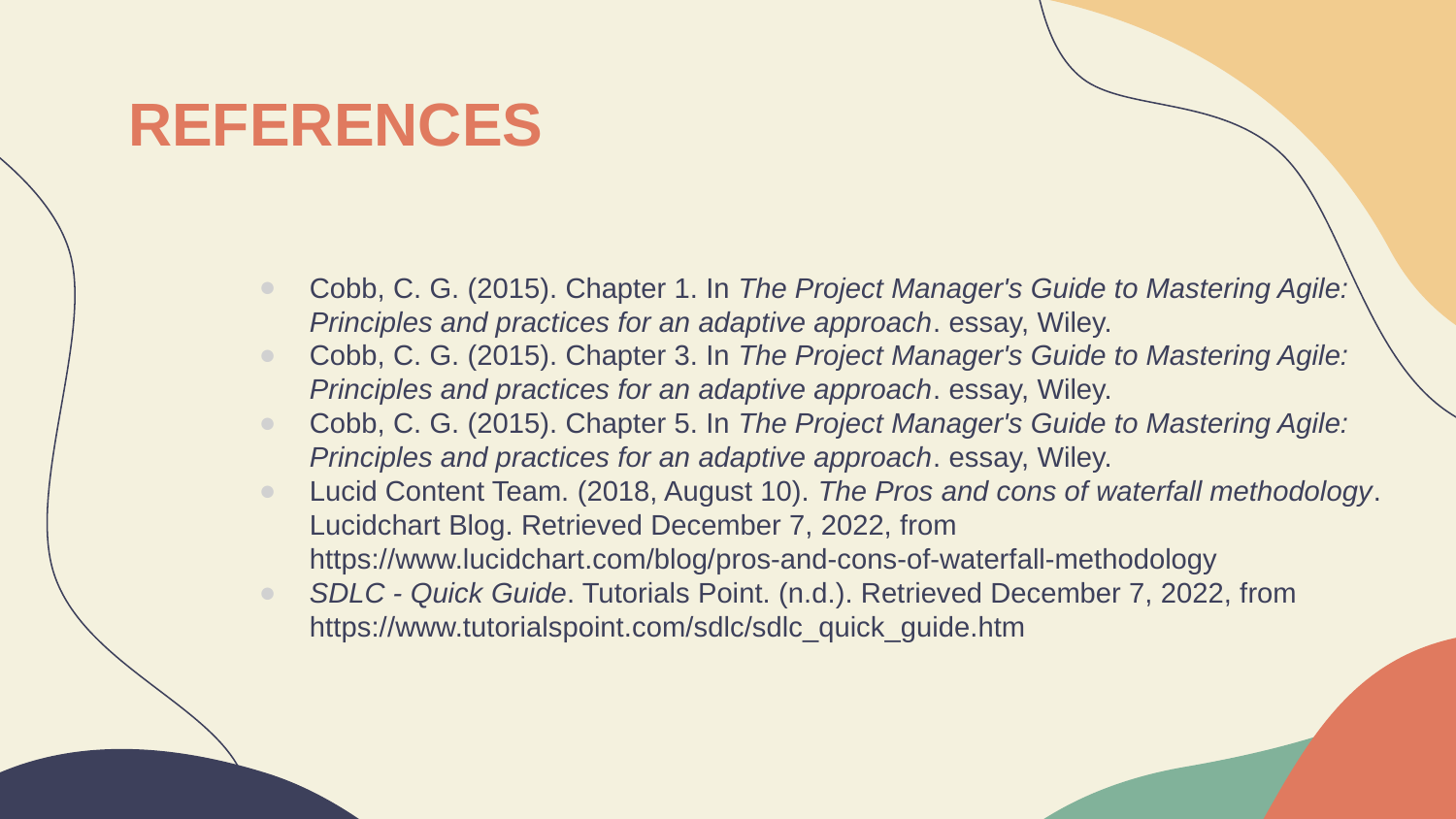

# REFERENCES
Cobb, C. G. (2015). Chapter 1. In The Project Manager's Guide to Mastering Agile: Principles and practices for an adaptive approach. essay, Wiley.
Cobb, C. G. (2015). Chapter 3. In The Project Manager's Guide to Mastering Agile: Principles and practices for an adaptive approach. essay, Wiley.
Cobb, C. G. (2015). Chapter 5. In The Project Manager's Guide to Mastering Agile: Principles and practices for an adaptive approach. essay, Wiley.
Lucid Content Team. (2018, August 10). The Pros and cons of waterfall methodology. Lucidchart Blog. Retrieved December 7, 2022, from https://www.lucidchart.com/blog/pros-and-cons-of-waterfall-methodology
SDLC - Quick Guide. Tutorials Point. (n.d.). Retrieved December 7, 2022, from https://www.tutorialspoint.com/sdlc/sdlc_quick_guide.htm